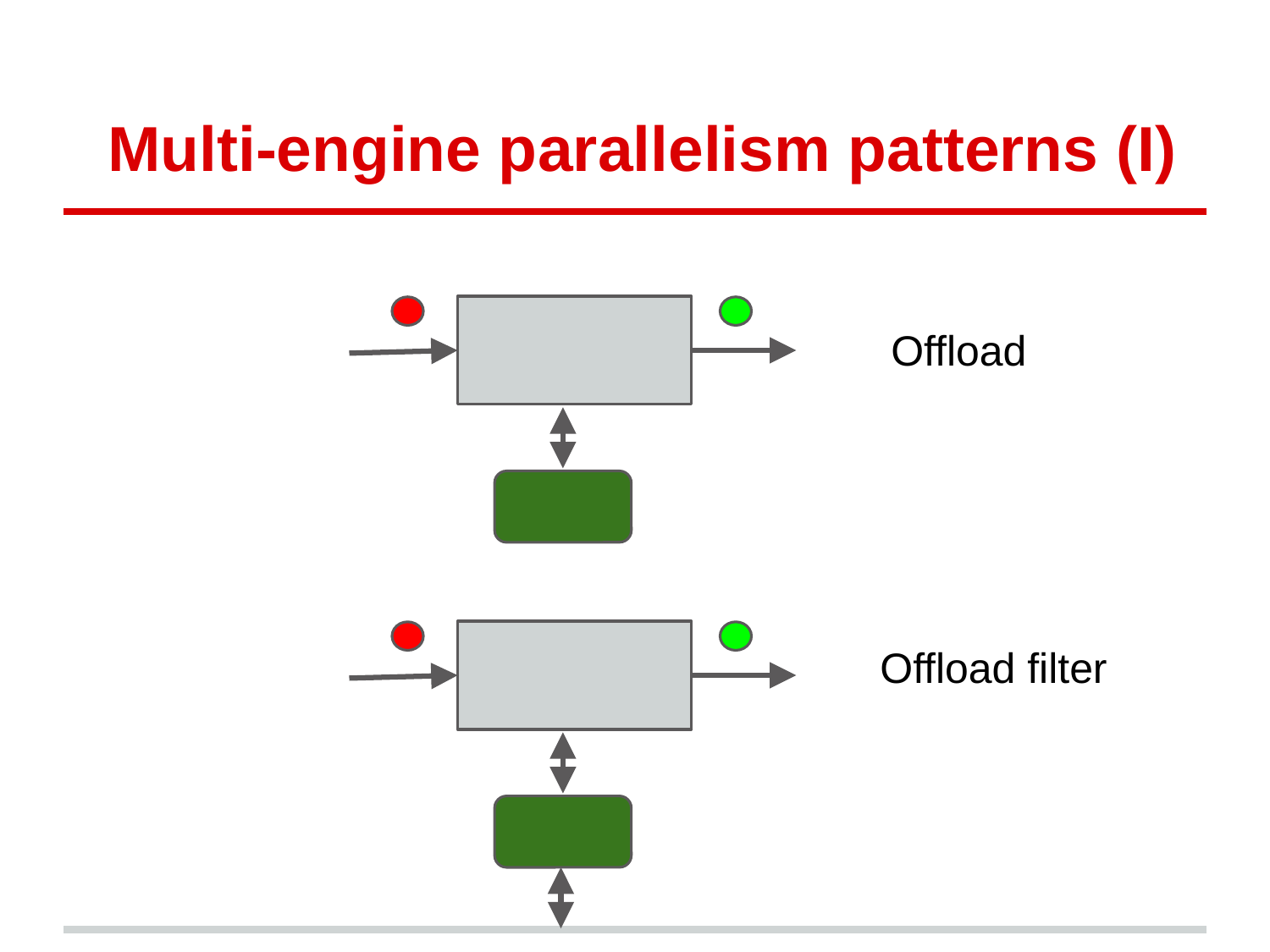

# Multi-engine parallelism patterns (I)

Offload

Offload filter